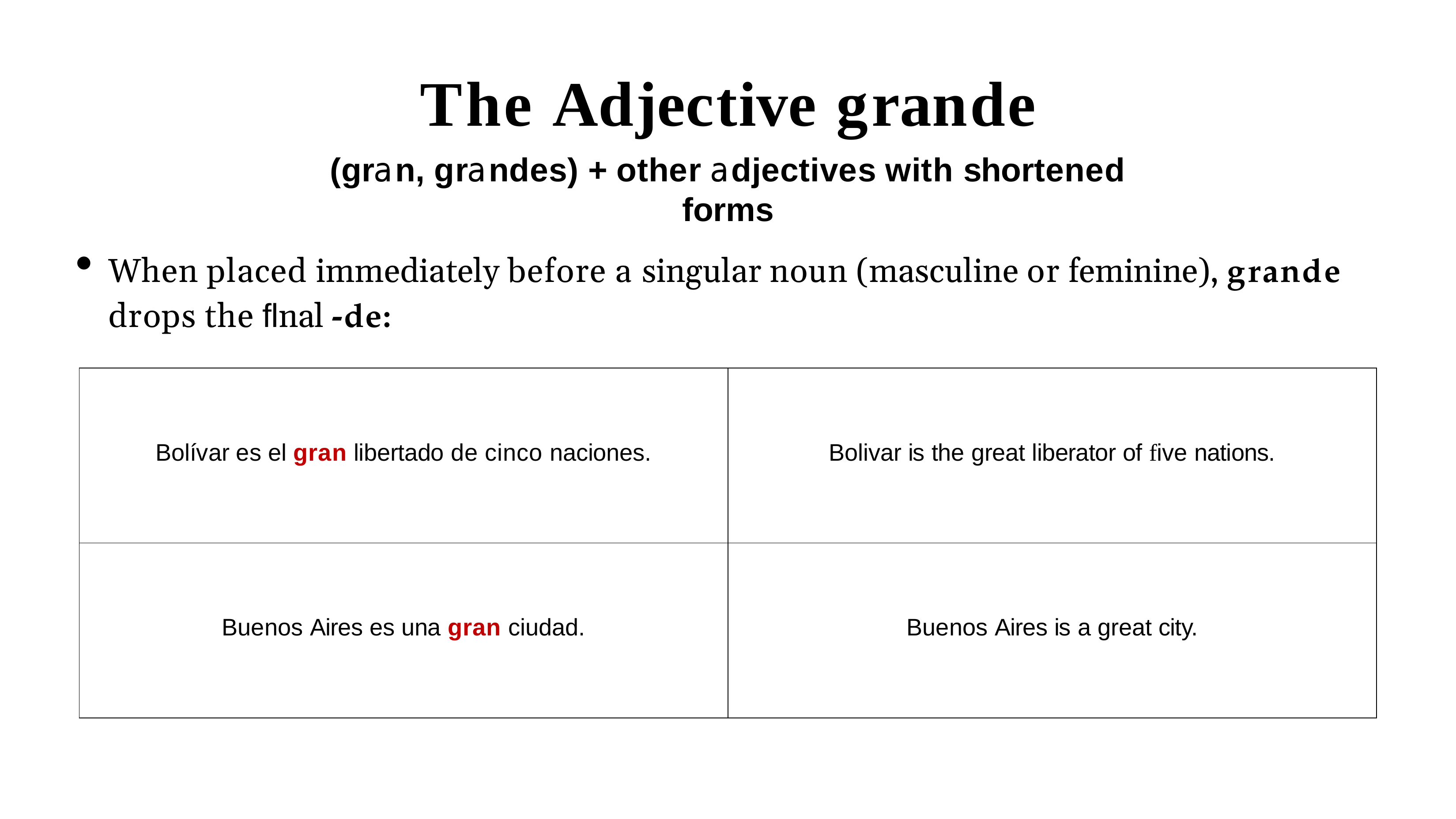

# The Adjective grande
(gran, grandes) + other adjectives with shortened forms
When placed immediately before a singular noun (masculine or feminine), grande
drops the flnal -de:
| Bolívar es el gran libertado de cinco naciones. | Bolivar is the great liberator of five nations. |
| --- | --- |
| Buenos Aires es una gran ciudad. | Buenos Aires is a great city. |